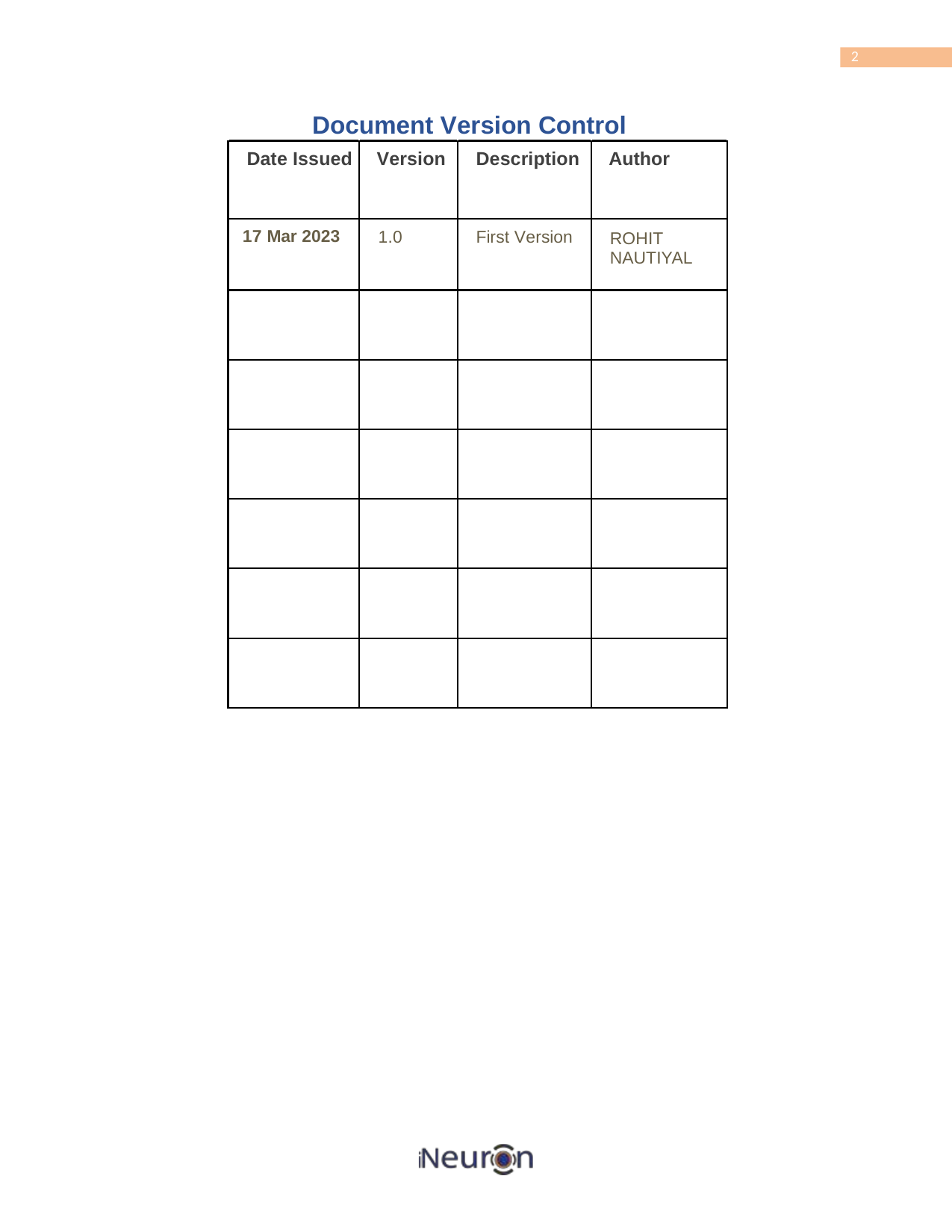

2
Document Version Control

Date Issued

Version

Description

Author

17 Mar 2023

1.0

First Version

ROHIT NAUTIYAL